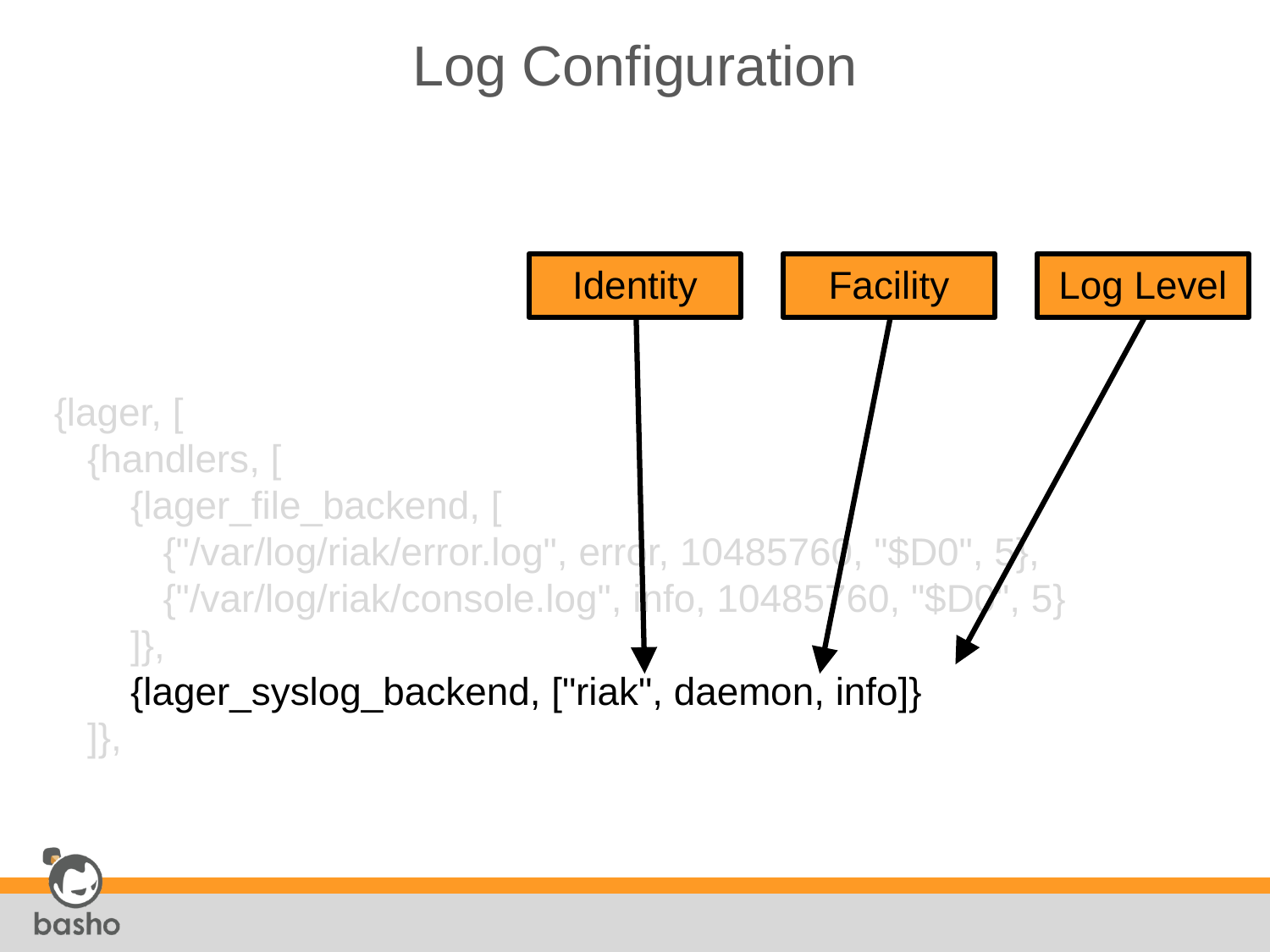

# Log Configuration
Identity
Facility
Log Level
 {lager, [
    {handlers, [
        {lager_file_backend, [
           {"/var/log/riak/error.log", error, 10485760, "$D0", 5},
           {"/var/log/riak/console.log", info, 10485760, "$D0", 5}
        ]},
        {lager_syslog_backend, ["riak", daemon, info]}
    ]},